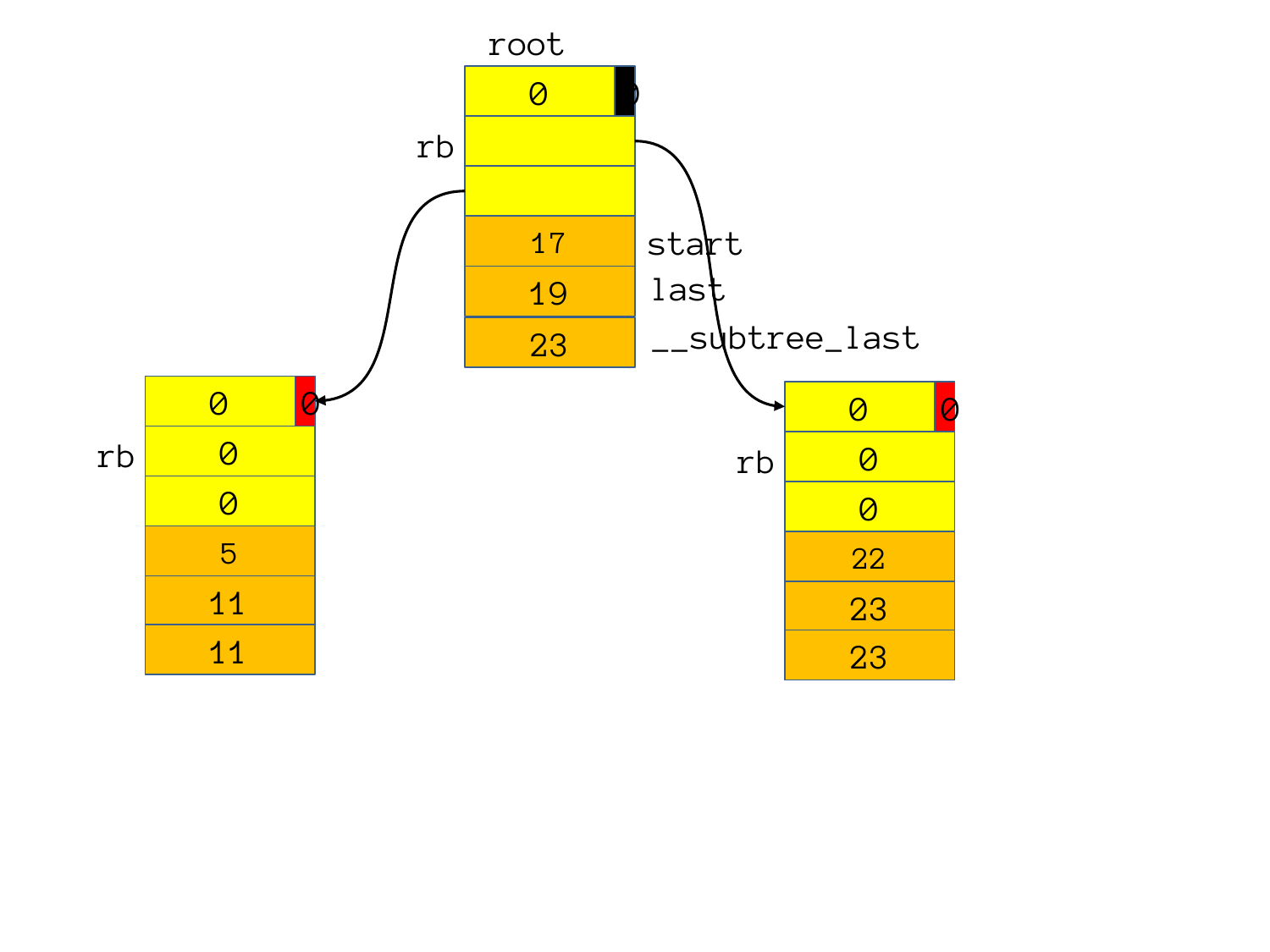

root
0
0
rb

start
17
last
19
__subtree_last
23
0
0
0
0
rb
0
rb
0
0
0
5
22
11
23
11
23